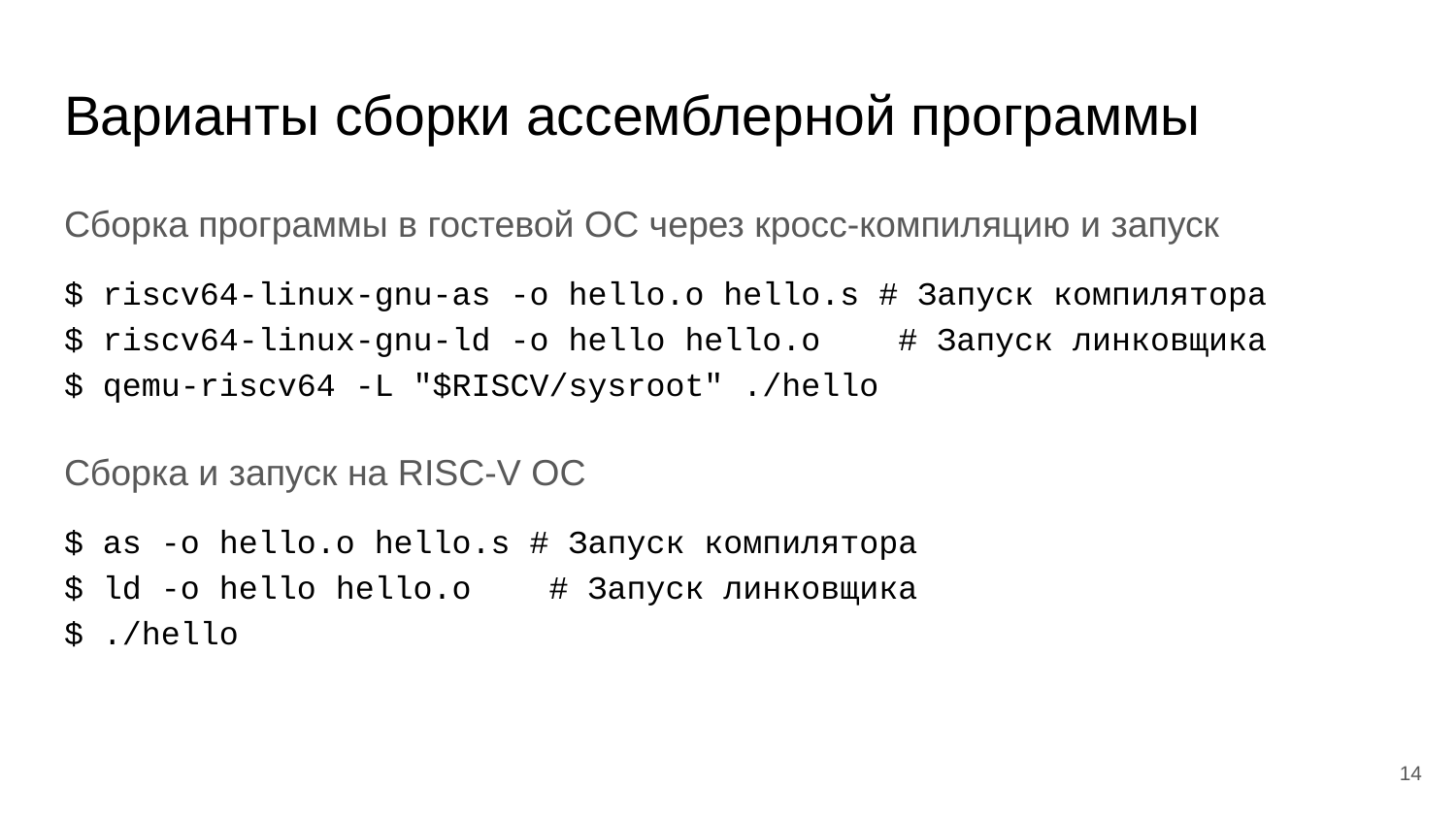

# Варианты сборки ассемблерной программы
Сборка программы в гостевой ОС через кросс-компиляцию и запуск
$ riscv64-linux-gnu-as -o hello.o hello.s # Запуск компилятора
$ riscv64-linux-gnu-ld -o hello hello.o    # Запуск линковщика
$ qemu-riscv64 -L "$RISCV/sysroot" ./hello

Сборка и запуск на RISC-V ОС
$ as -o hello.o hello.s # Запуск компилятора
$ ld -o hello hello.o    # Запуск линковщика
$ ./hello
14